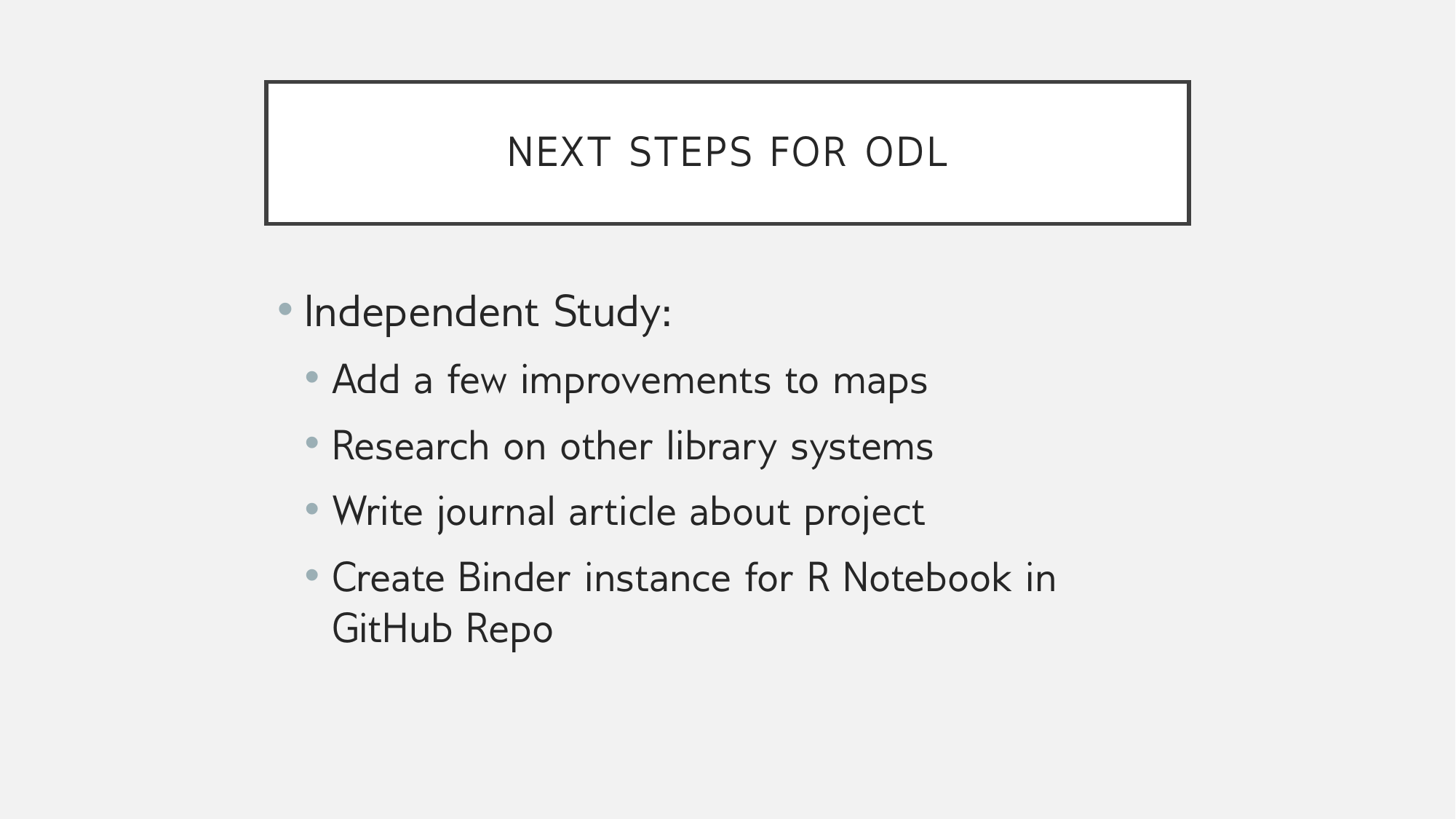

# Next steps for ODL
Independent Study:
Add a few improvements to maps
Research on other library systems
Write journal article about project
Create Binder instance for R Notebook in GitHub Repo